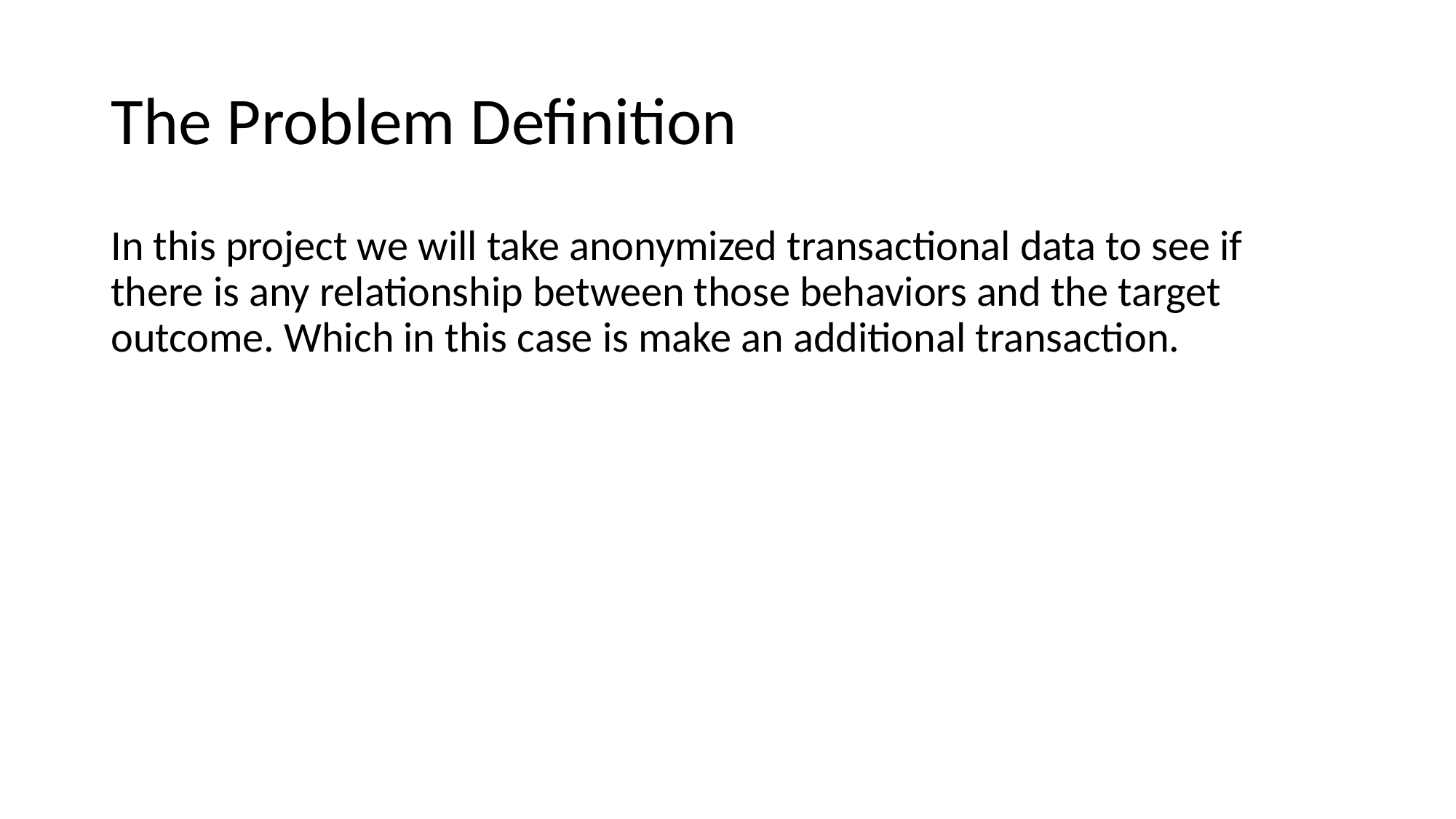

# The Problem Definition
In this project we will take anonymized transactional data to see if there is any relationship between those behaviors and the target outcome. Which in this case is make an additional transaction.